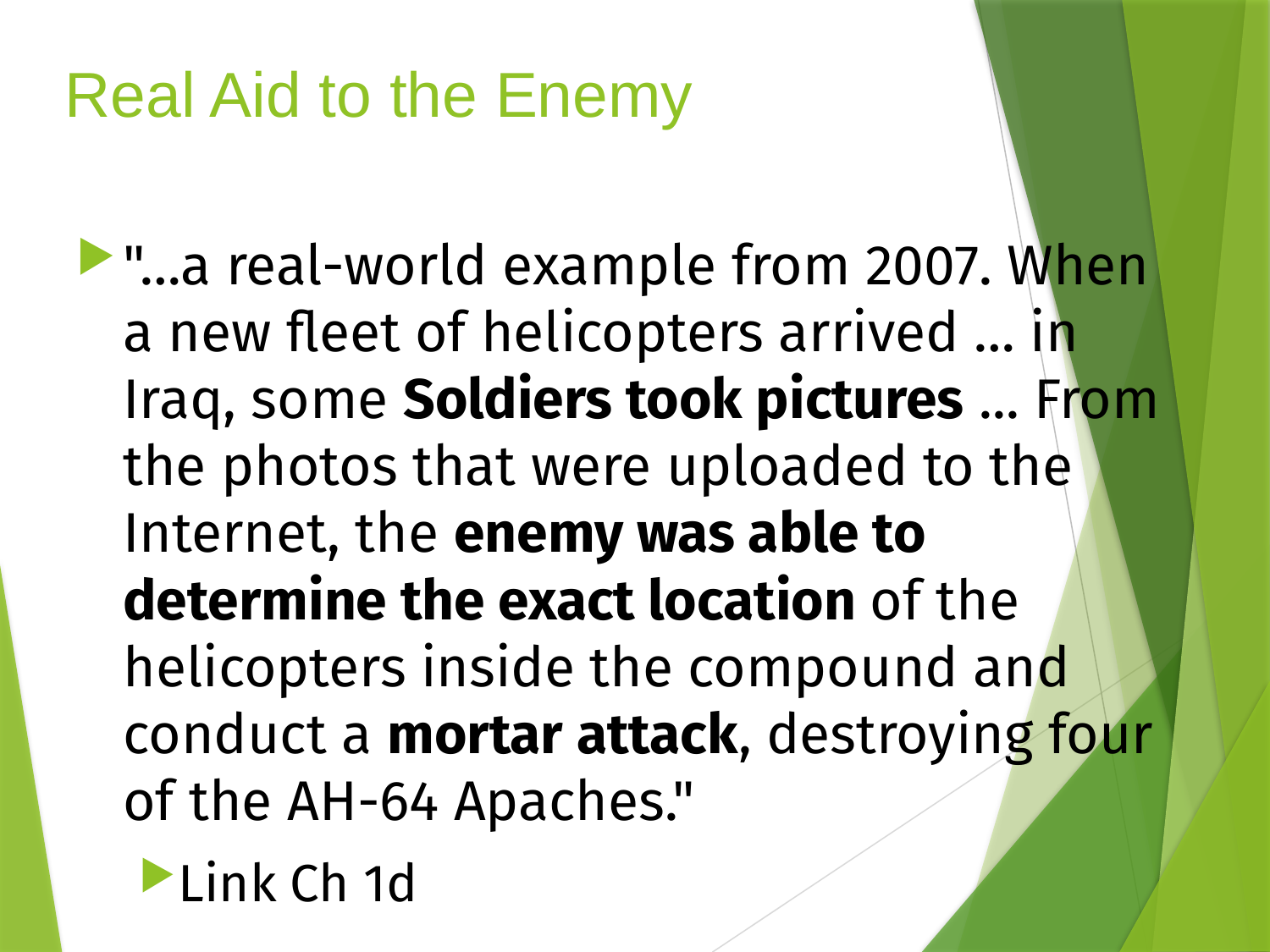

# Real Aid to the Enemy
"…a real-world example from 2007. When a new fleet of helicopters arrived … in Iraq, some Soldiers took pictures ... From the photos that were uploaded to the Internet, the enemy was able to determine the exact location of the helicopters inside the compound and conduct a mortar attack, destroying four of the AH-64 Apaches."
Link Ch 1d